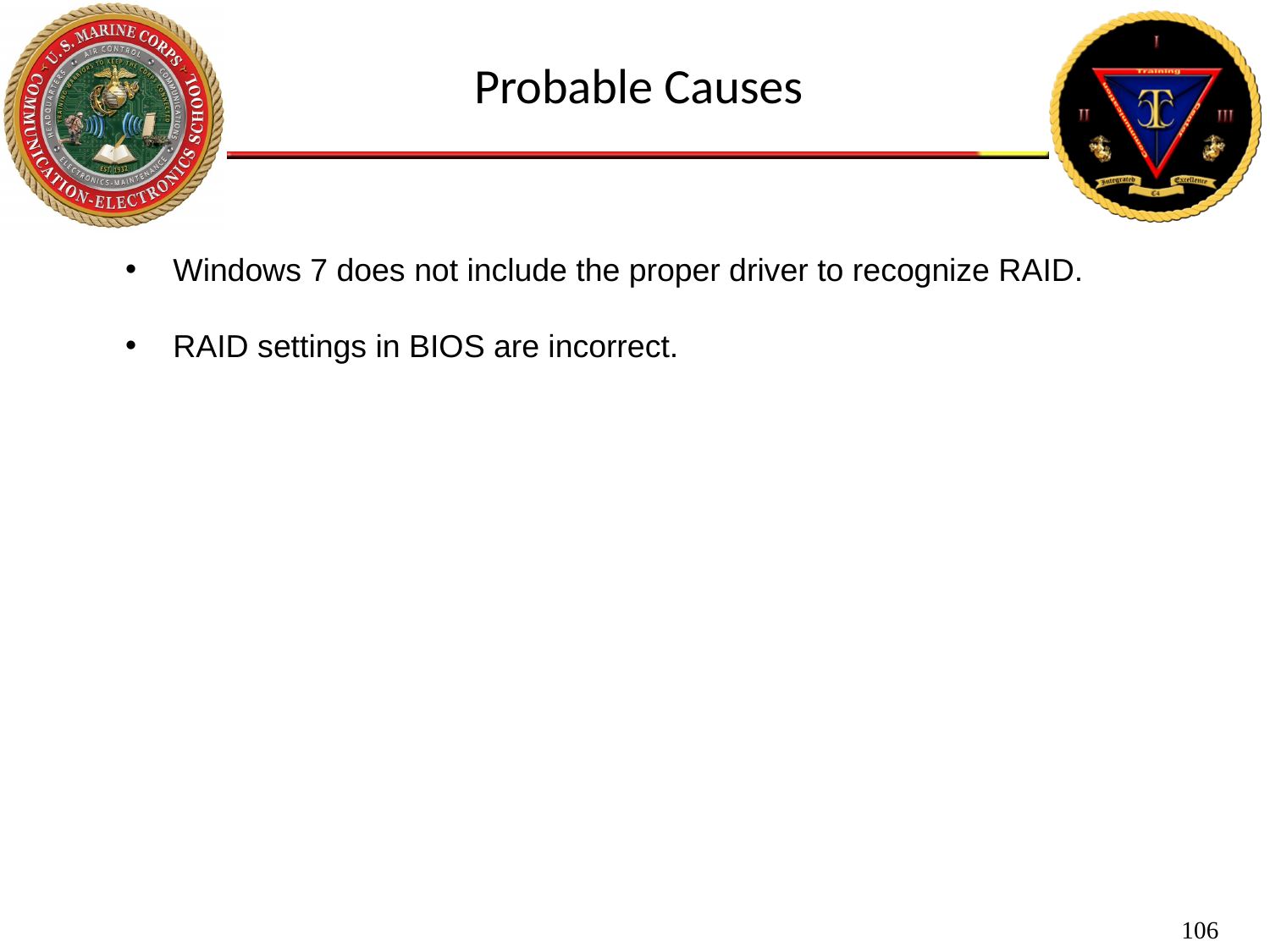

Probable Causes
Windows 7 does not include the proper driver to recognize RAID.

RAID settings in BIOS are incorrect.